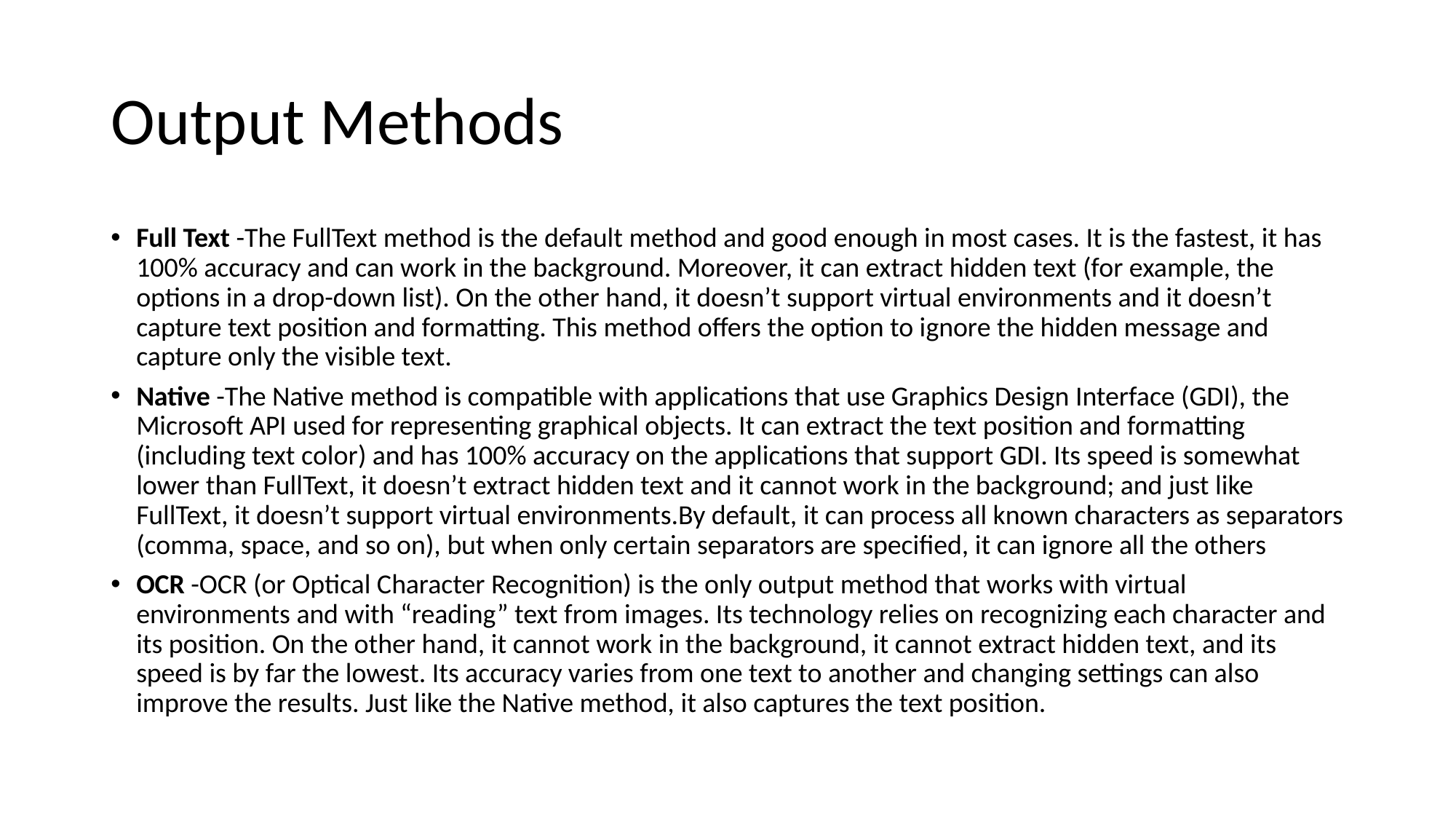

# Output Methods
Full Text -The FullText method is the default method and good enough in most cases. It is the fastest, it has 100% accuracy and can work in the background. Moreover, it can extract hidden text (for example, the options in a drop-down list). On the other hand, it doesn’t support virtual environments and it doesn’t capture text position and formatting. This method offers the option to ignore the hidden message and capture only the visible text.
Native -The Native method is compatible with applications that use Graphics Design Interface (GDI), the Microsoft API used for representing graphical objects. It can extract the text position and formatting (including text color) and has 100% accuracy on the applications that support GDI. Its speed is somewhat lower than FullText, it doesn’t extract hidden text and it cannot work in the background; and just like FullText, it doesn’t support virtual environments.By default, it can process all known characters as separators (comma, space, and so on), but when only certain separators are specified, it can ignore all the others
OCR -OCR (or Optical Character Recognition) is the only output method that works with virtual environments and with “reading” text from images. Its technology relies on recognizing each character and its position. On the other hand, it cannot work in the background, it cannot extract hidden text, and its speed is by far the lowest. Its accuracy varies from one text to another and changing settings can also improve the results. Just like the Native method, it also captures the text position.